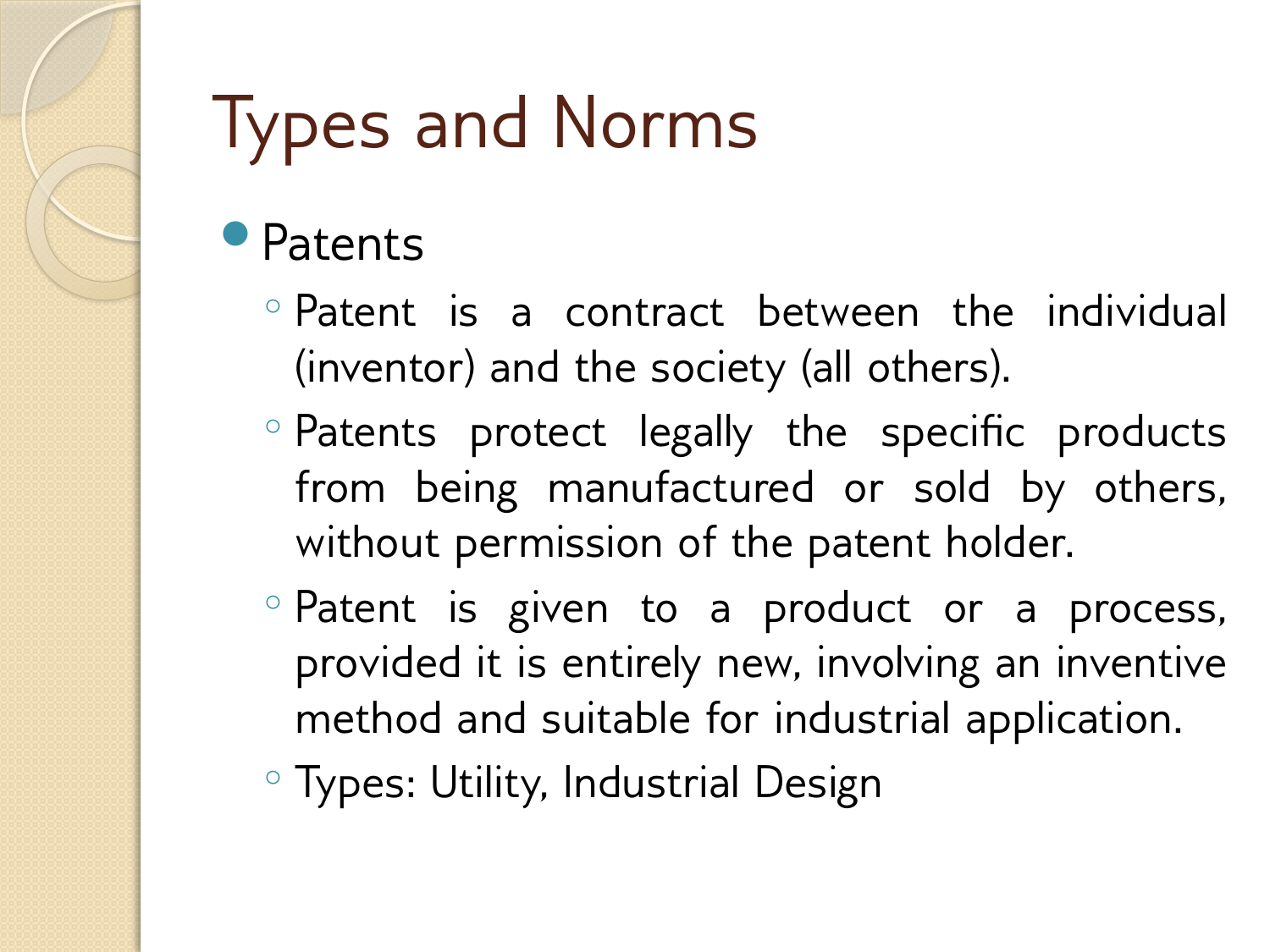

# Types and Norms
Patents
Patent is a contract between the individual (inventor) and the society (all others).
Patents protect legally the specific products from being manufactured or sold by others, without permission of the patent holder.
Patent is given to a product or a process, provided it is entirely new, involving an inventive method and suitable for industrial application.
Types: Utility, Industrial Design